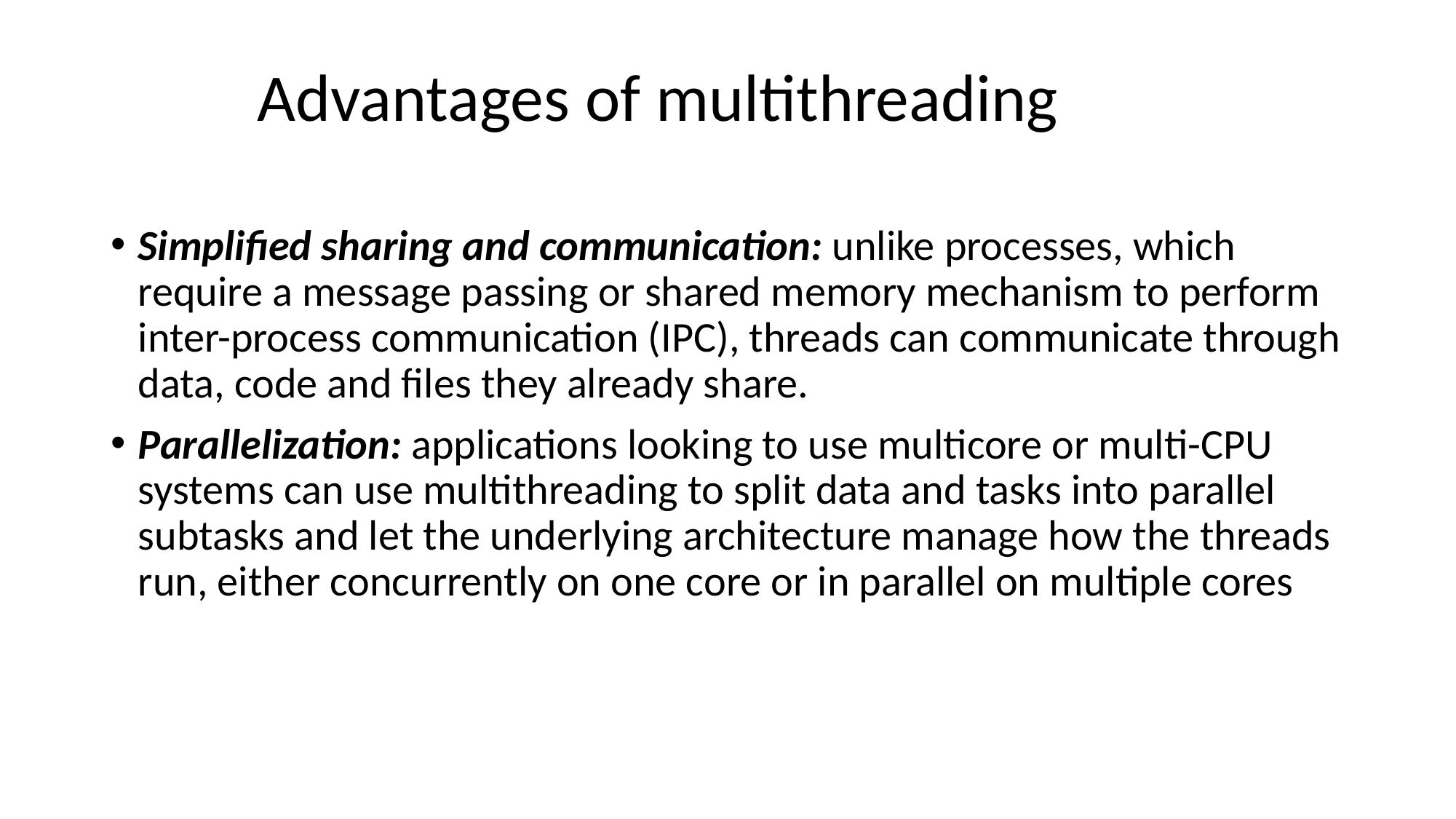

# Advantages of multithreading
Simplified sharing and communication: unlike processes, which require a message passing or shared memory mechanism to perform inter-process communication (IPC), threads can communicate through data, code and files they already share.
Parallelization: applications looking to use multicore or multi-CPU systems can use multithreading to split data and tasks into parallel subtasks and let the underlying architecture manage how the threads run, either concurrently on one core or in parallel on multiple cores